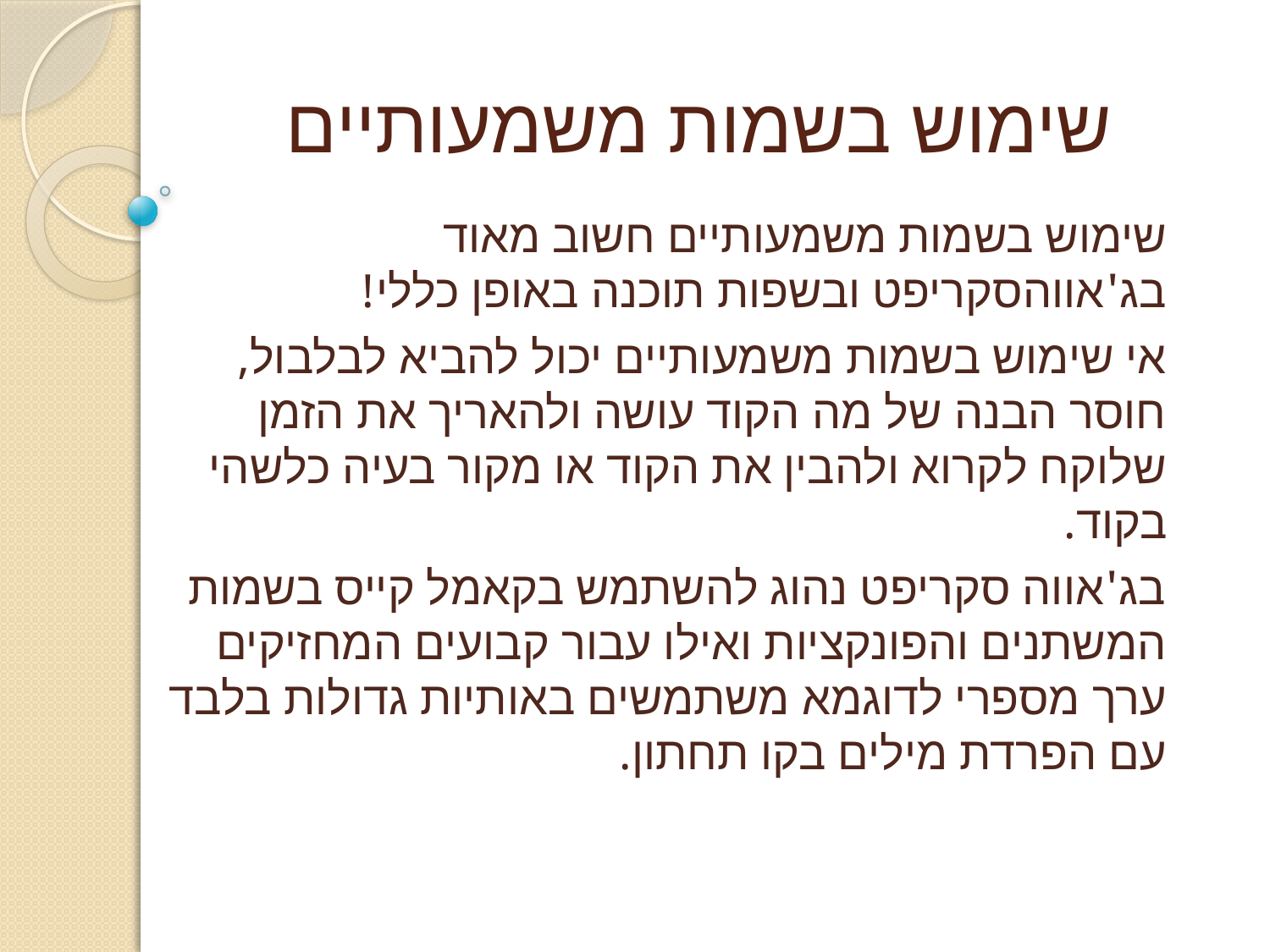

# שימוש בשמות משמעותיים
שימוש בשמות משמעותיים חשוב מאוד בג'אווהסקריפט ובשפות תוכנה באופן כללי!
אי שימוש בשמות משמעותיים יכול להביא לבלבול, חוסר הבנה של מה הקוד עושה ולהאריך את הזמן שלוקח לקרוא ולהבין את הקוד או מקור בעיה כלשהי בקוד.
בג'אווה סקריפט נהוג להשתמש בקאמל קייס בשמות המשתנים והפונקציות ואילו עבור קבועים המחזיקים ערך מספרי לדוגמא משתמשים באותיות גדולות בלבד עם הפרדת מילים בקו תחתון.